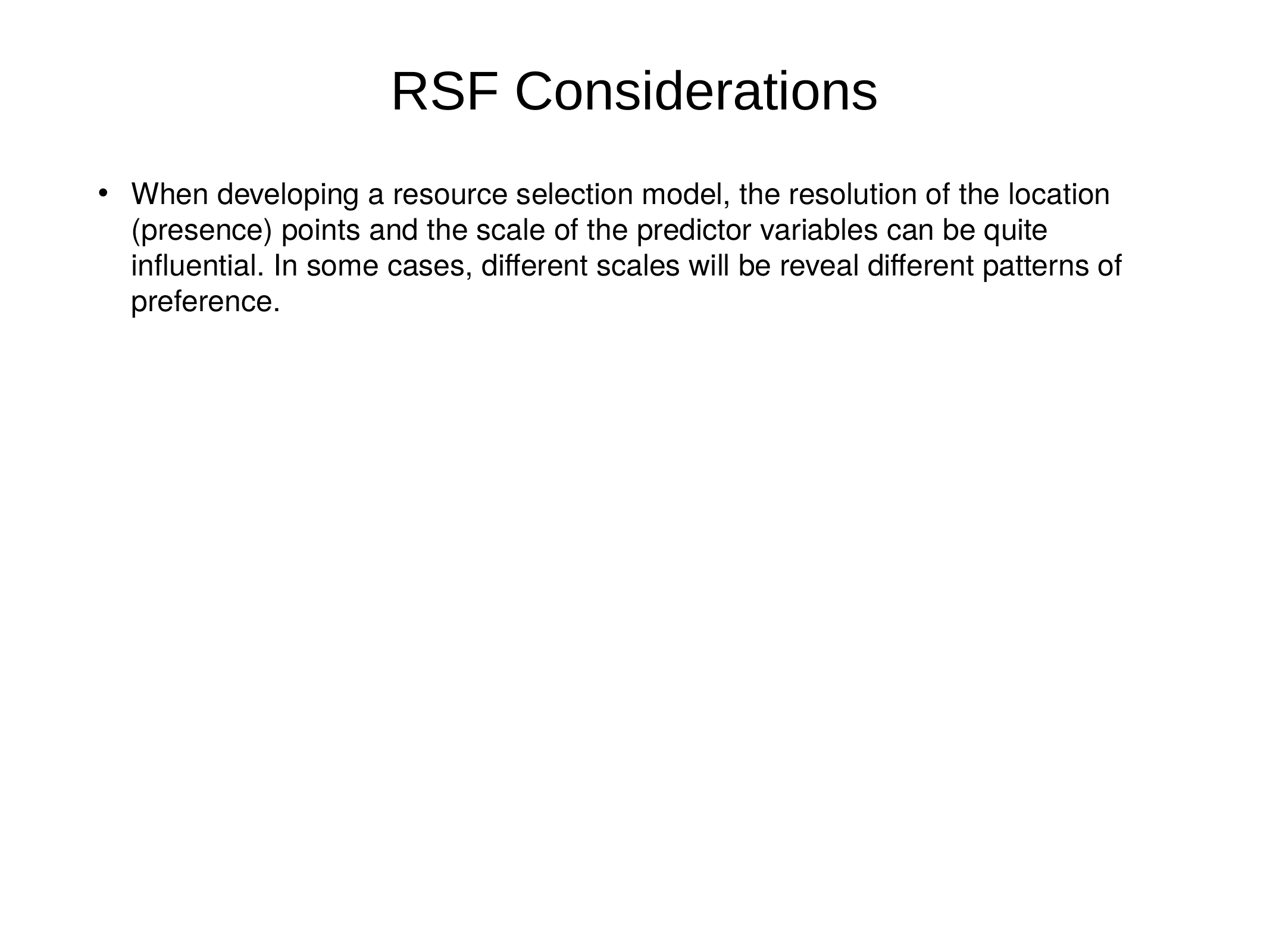

# RSF Considerations
When developing a resource selection model, the resolution of the location (presence) points and the scale of the predictor variables can be quite influential. In some cases, different scales will be reveal different patterns of preference.